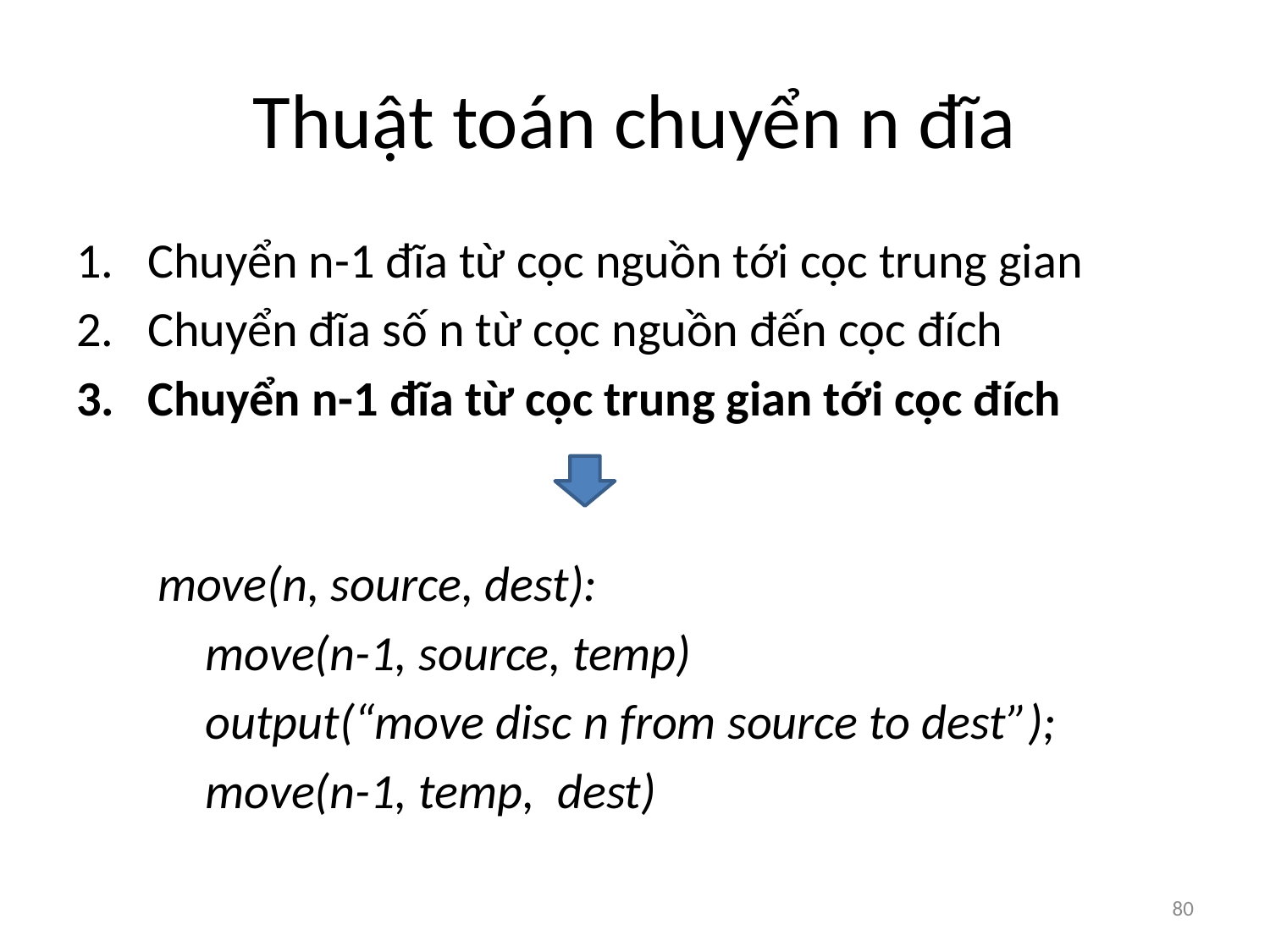

# Thuật toán chuyển n đĩa
Chuyển n-1 đĩa từ cọc nguồn tới cọc trung gian
Chuyển đĩa số n từ cọc nguồn đến cọc đích
Chuyển n-1 đĩa từ cọc trung gian tới cọc đích

move(n, source, dest):
	move(n-1, source, temp)
	output(“move disc n from source to dest”);
	move(n-1, temp,  dest)
80